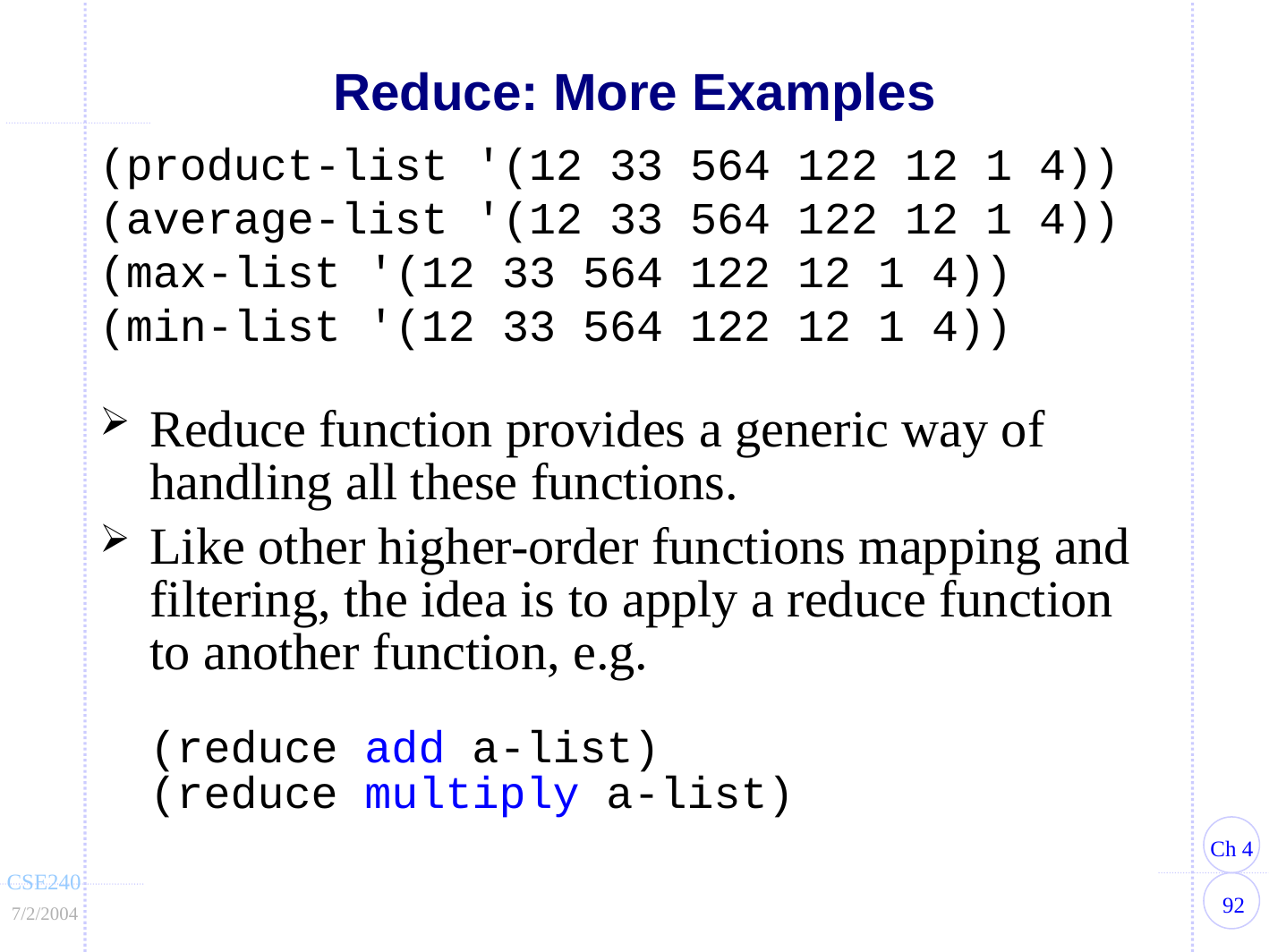

# Reduce: More Examples
(product-list '(12 33 564 122 12 1 4))
(average-list '(12 33 564 122 12 1 4))
(max-list '(12 33 564 122 12 1 4))
(min-list '(12 33 564 122 12 1 4))
Reduce function provides a generic way of handling all these functions.
Like other higher-order functions mapping and filtering, the idea is to apply a reduce function to another function, e.g.

	(reduce add a-list)
	(reduce multiply a-list)